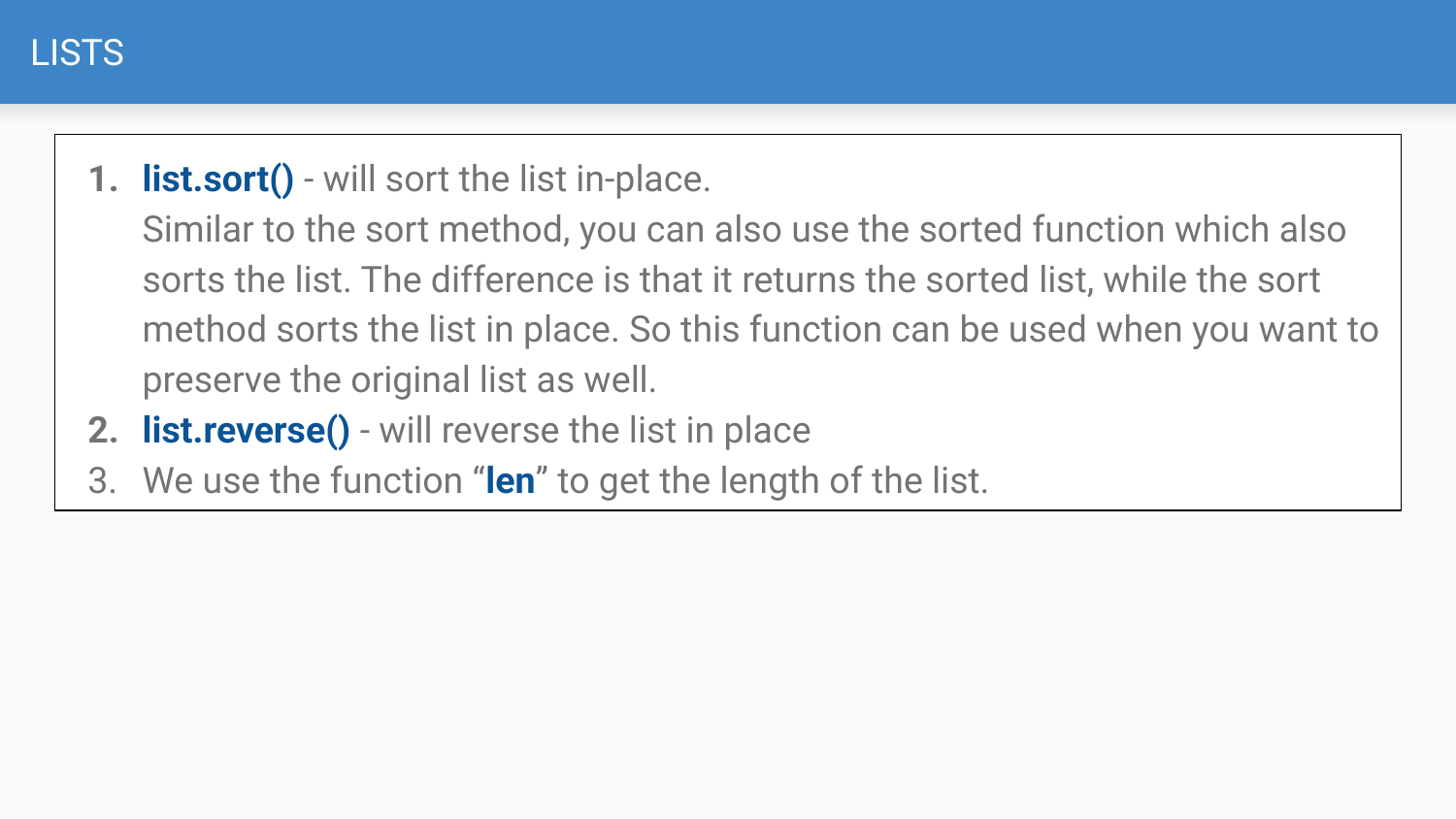

# LISTS
list.sort() - will sort the list in-place.
Similar to the sort method, you can also use the sorted function which also sorts the list. The difference is that it returns the sorted list, while the sort method sorts the list in place. So this function can be used when you want to preserve the original list as well.
list.reverse() - will reverse the list in place
We use the function “len” to get the length of the list.